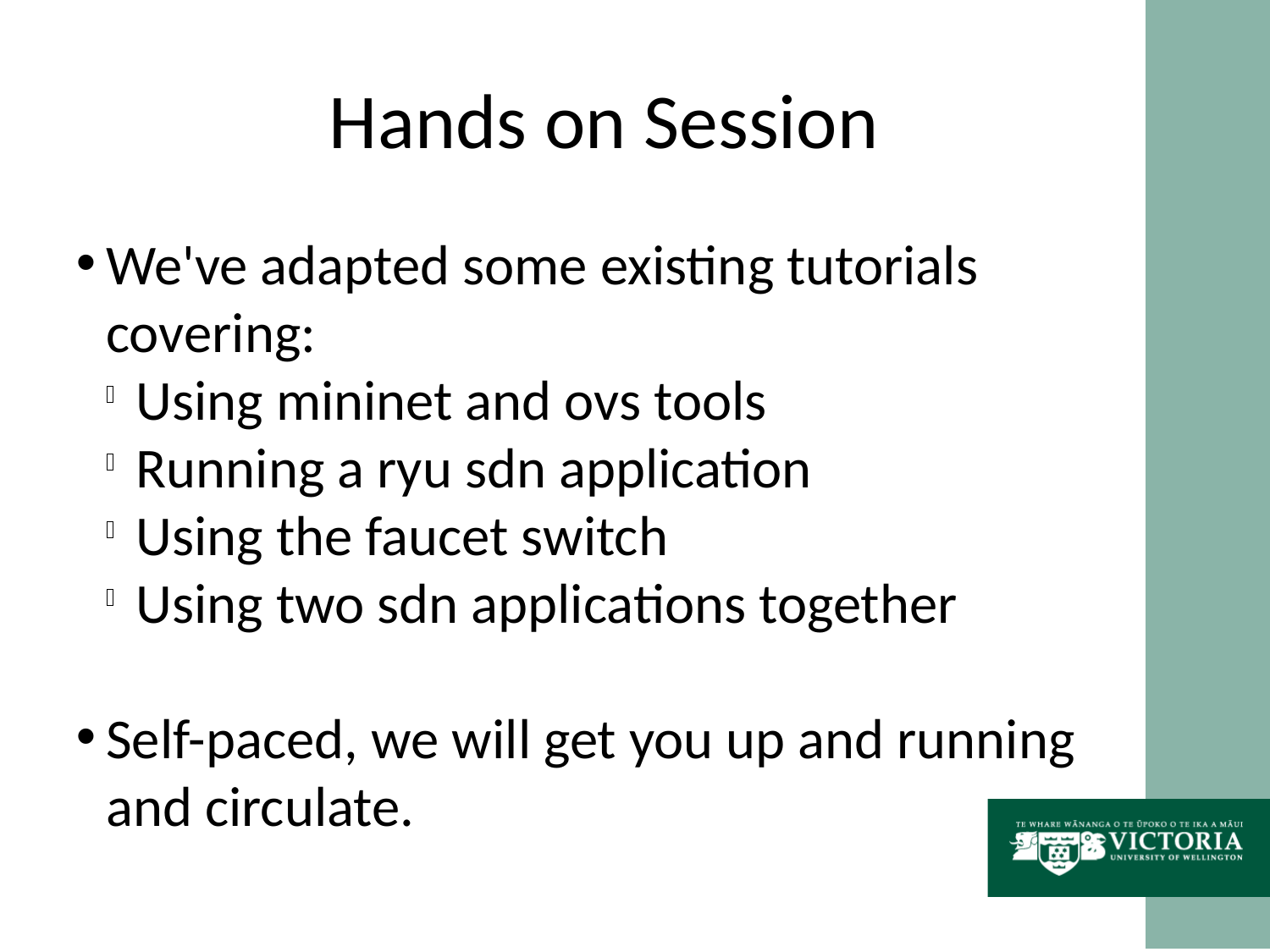

Hands on Session
We've adapted some existing tutorials covering:
Using mininet and ovs tools
Running a ryu sdn application
Using the faucet switch
Using two sdn applications together

Self-paced, we will get you up and running and circulate.